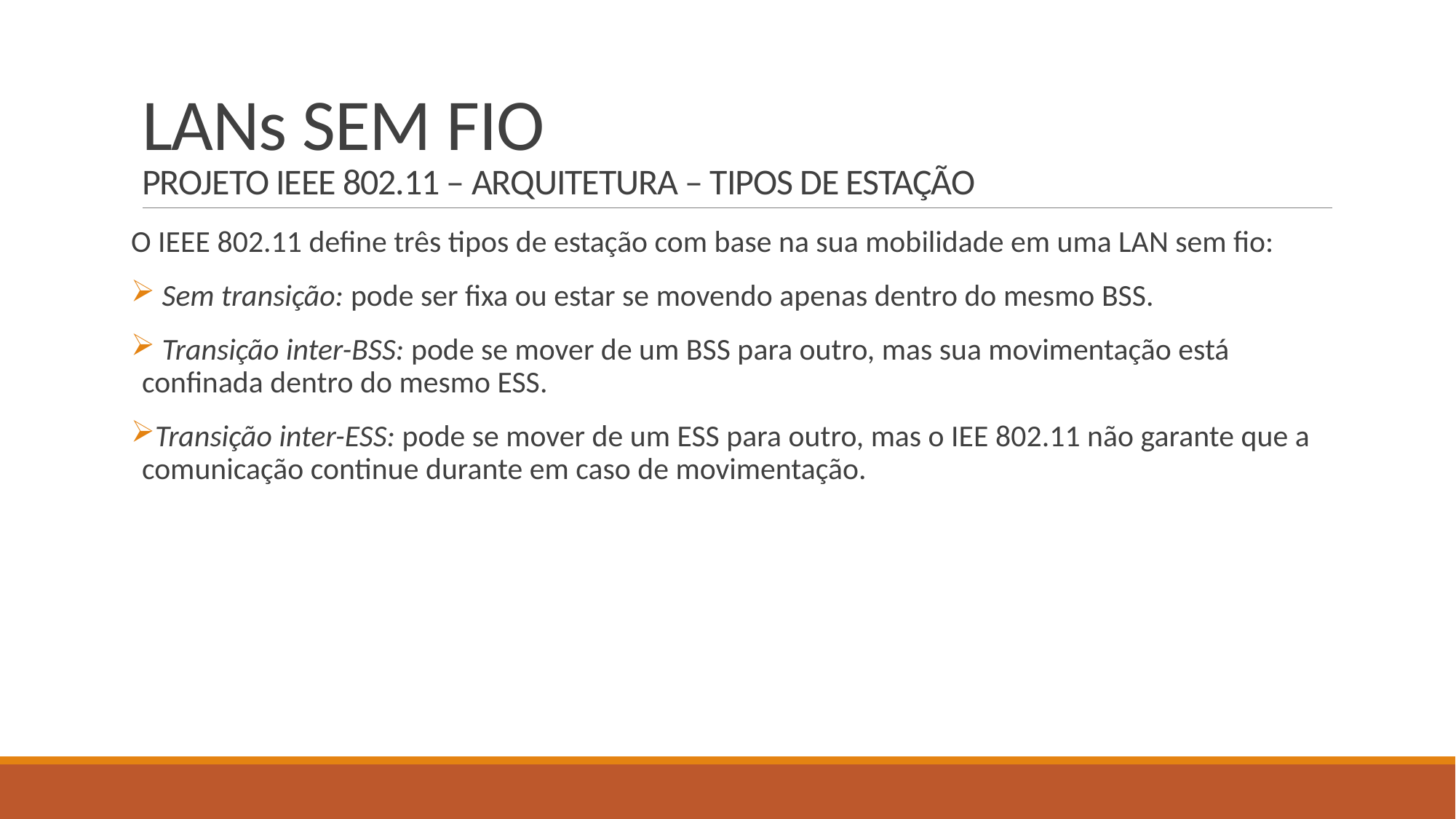

# LANs SEM FIO PROJETO IEEE 802.11 – ARQUITETURA – TIPOS DE ESTAÇÃO
O IEEE 802.11 define três tipos de estação com base na sua mobilidade em uma LAN sem fio:
 Sem transição: pode ser fixa ou estar se movendo apenas dentro do mesmo BSS.
 Transição inter-BSS: pode se mover de um BSS para outro, mas sua movimentação está confinada dentro do mesmo ESS.
Transição inter-ESS: pode se mover de um ESS para outro, mas o IEE 802.11 não garante que a comunicação continue durante em caso de movimentação.